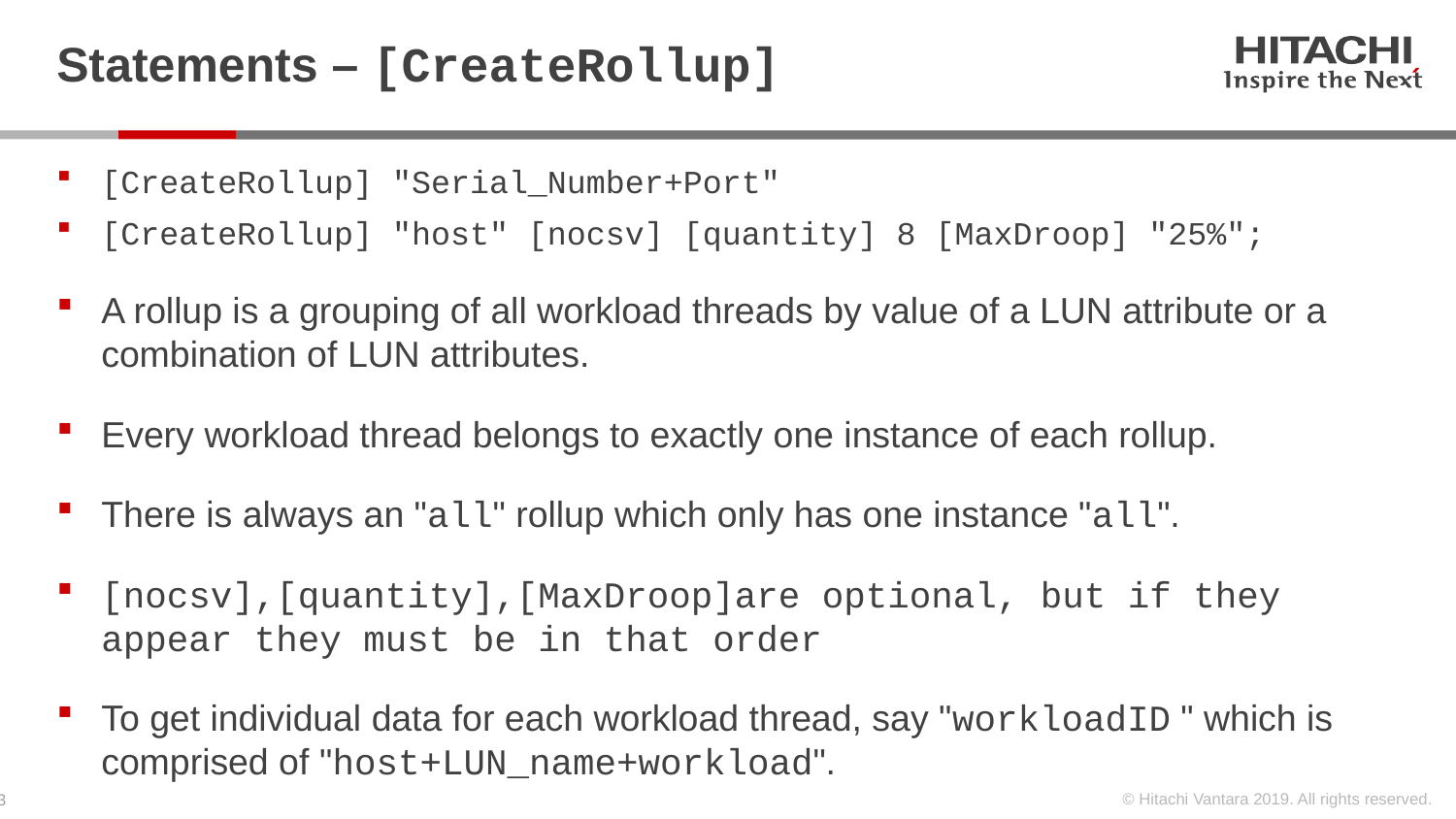

# Statements – [CreateRollup]
[CreateRollup] "Serial_Number+Port"
[CreateRollup] "host" [nocsv] [quantity] 8 [MaxDroop] "25%";
A rollup is a grouping of all workload threads by value of a LUN attribute or a combination of LUN attributes.
Every workload thread belongs to exactly one instance of each rollup.
There is always an "all" rollup which only has one instance "all".
[nocsv],[quantity],[MaxDroop]are optional, but if they appear they must be in that order
To get individual data for each workload thread, say "workloadID " which is comprised of "host+LUN_name+workload".